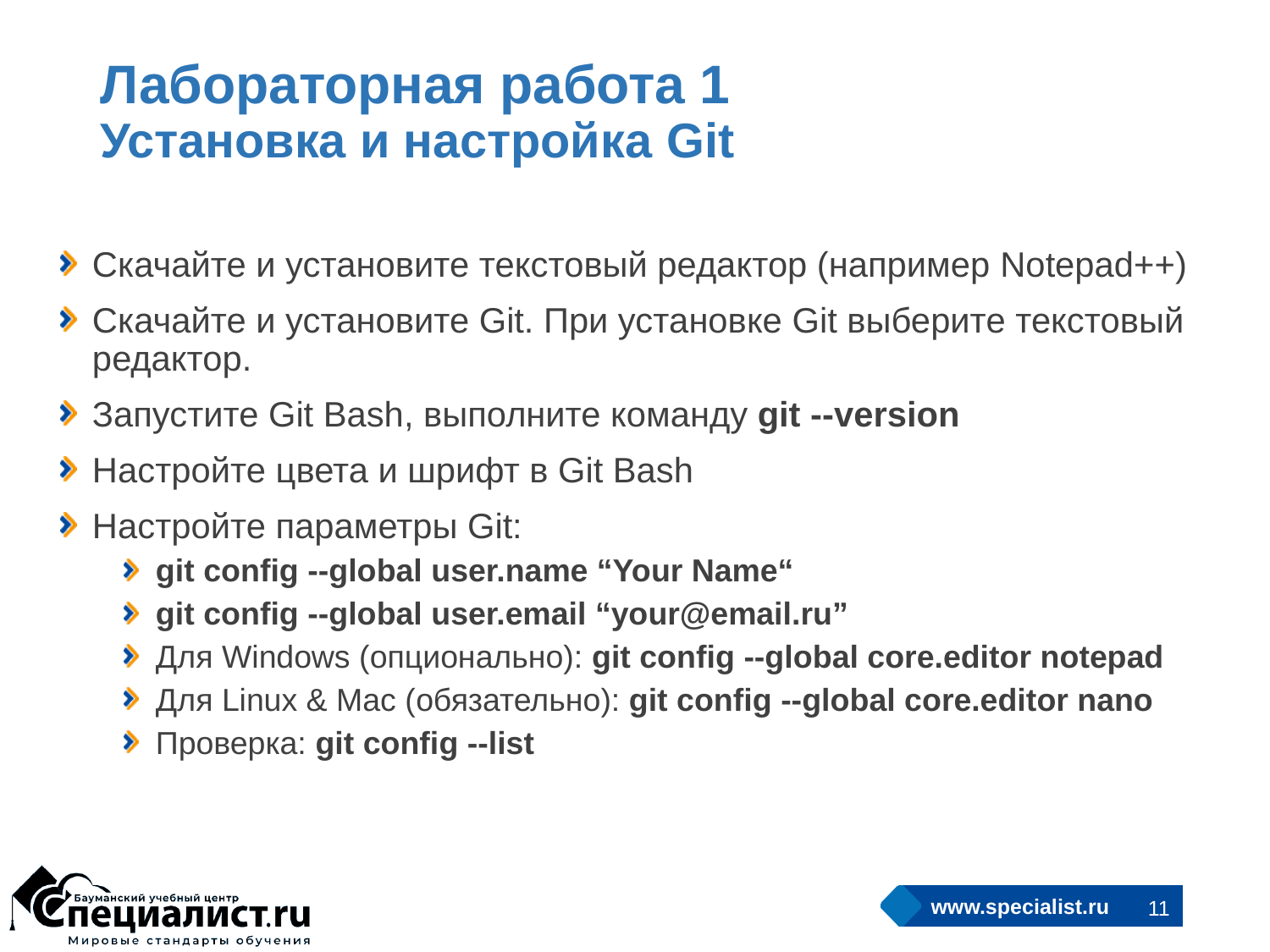

# Лабораторная работа 1 Установка и настройка Git
Скачайте и установите текстовый редактор (например Notepad++)
Скачайте и установите Git. При установке Git выберите текстовый редактор.
Запустите Git Bash, выполните команду git --version
Настройте цвета и шрифт в Git Bash
Настройте параметры Git:
git config --global user.name “Your Name“
git config --global user.email “your@email.ru”
Для Windows (опционально): git config --global core.editor notepad
Для Linux & Mac (обязательно): git config --global core.editor nano
Проверка: git config --list

11